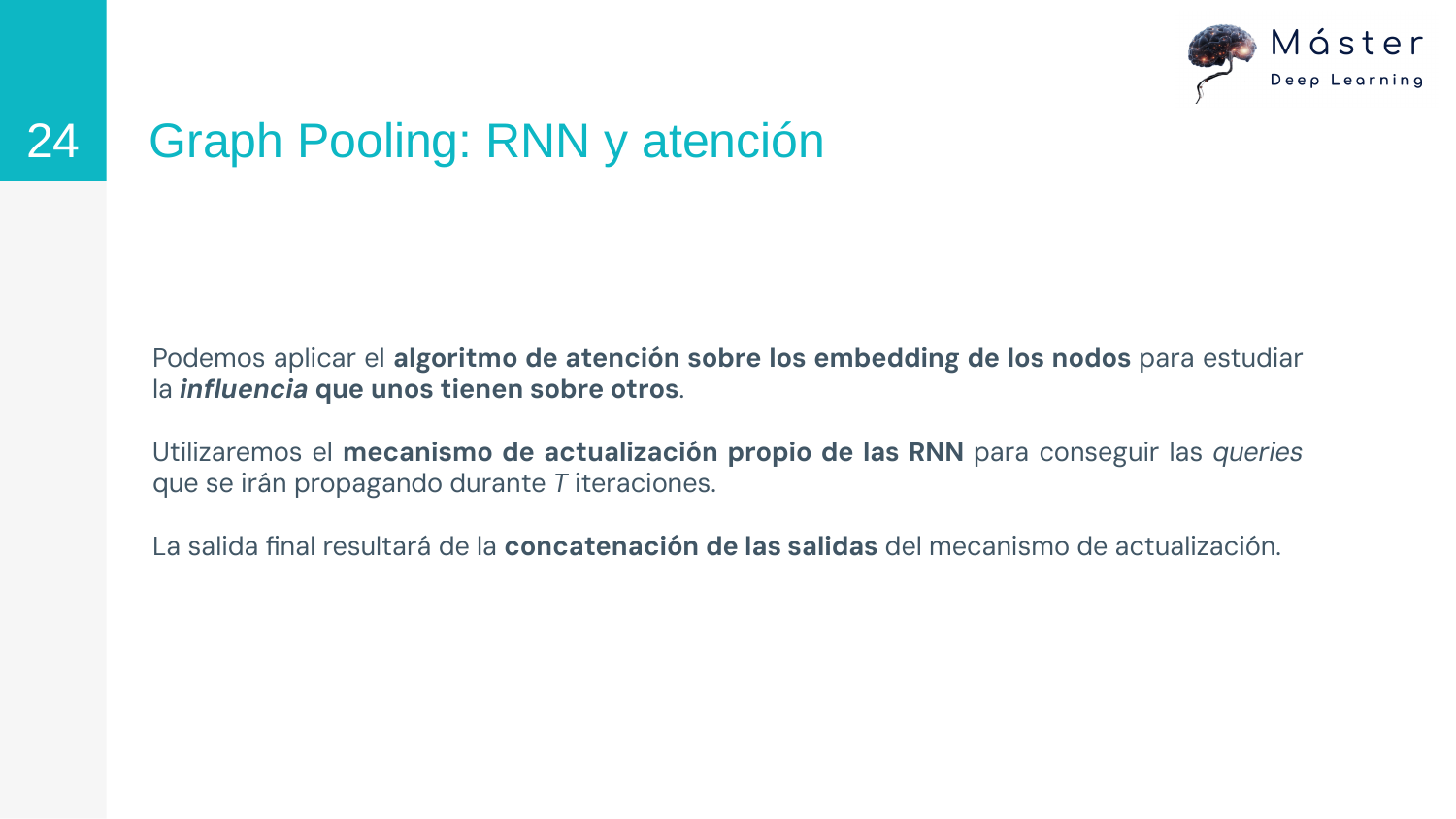

24
# Graph Pooling: RNN y atención
Podemos aplicar el algoritmo de atención sobre los embedding de los nodos para estudiar la influencia que unos tienen sobre otros.

Utilizaremos el mecanismo de actualización propio de las RNN para conseguir las queries que se irán propagando durante T iteraciones.

La salida final resultará de la concatenación de las salidas del mecanismo de actualización.